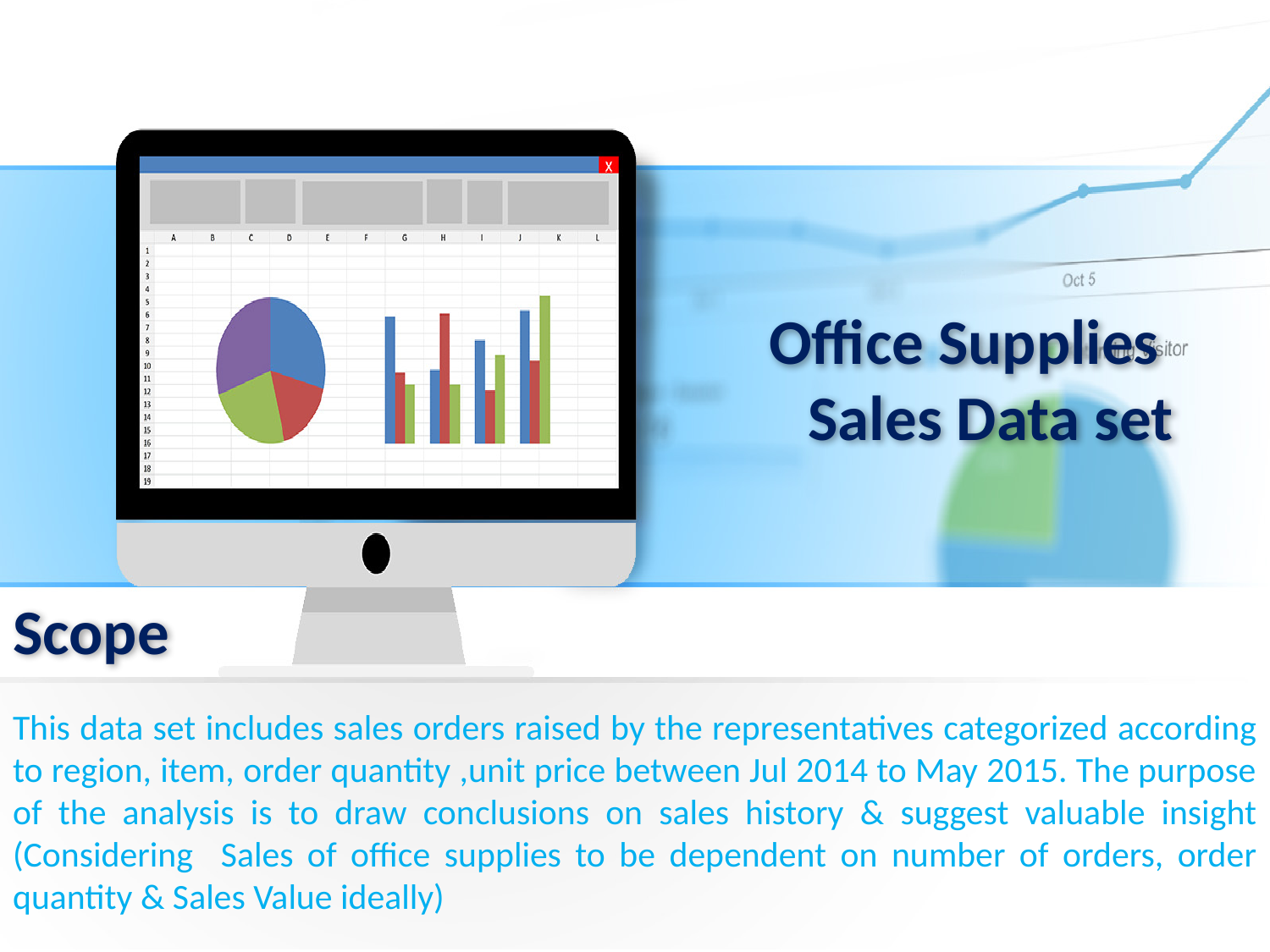

# Office Supplies Sales Data set
Scope
This data set includes sales orders raised by the representatives categorized according to region, item, order quantity ,unit price between Jul 2014 to May 2015. The purpose of the analysis is to draw conclusions on sales history & suggest valuable insight (Considering  Sales of office supplies to be dependent on number of orders, order quantity & Sales Value ideally)